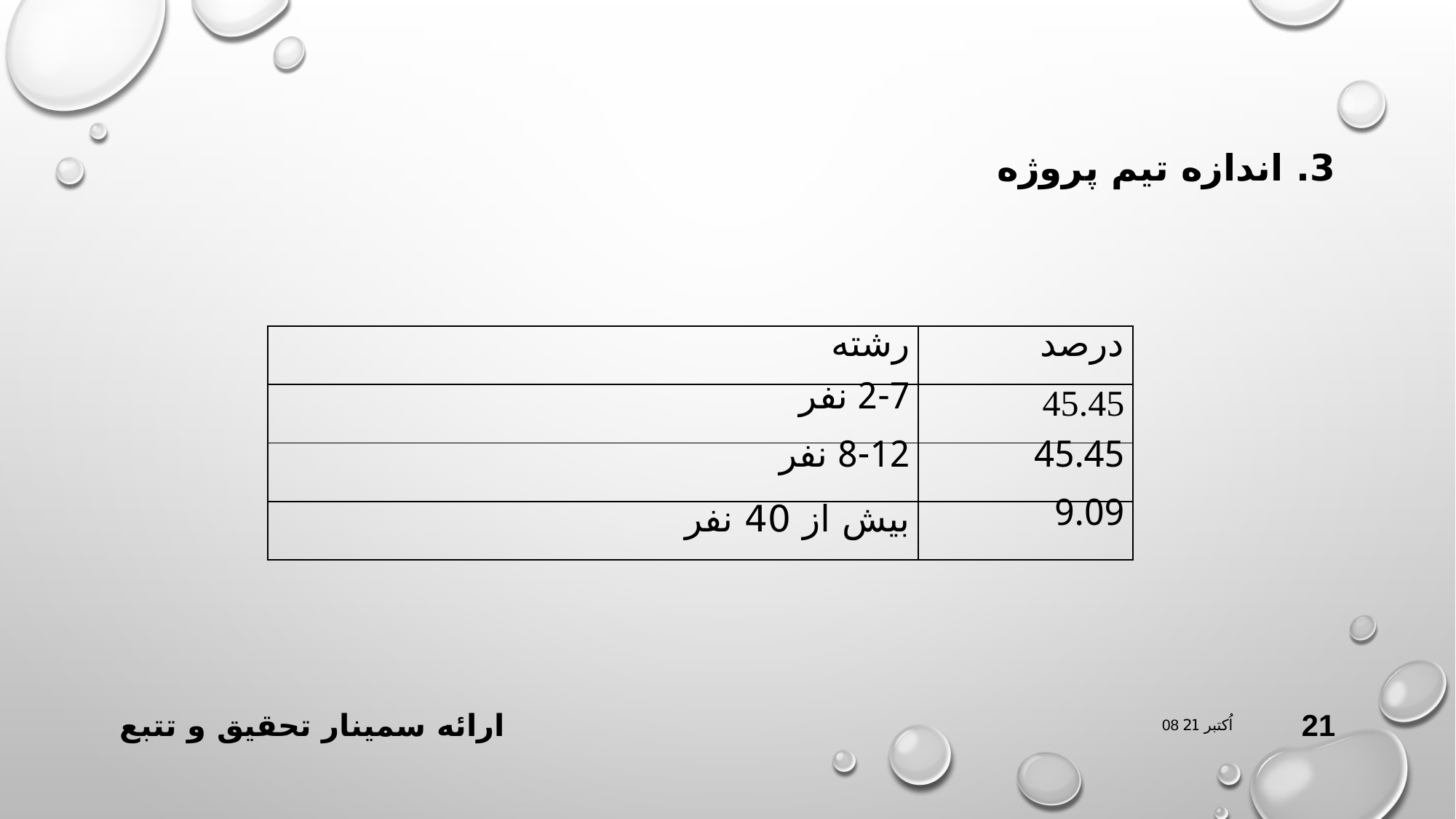

# 3. اندازه تیم پروژه
| رشته | درصد |
| --- | --- |
| 2-7 نفر | 45.45 |
| 8-12 نفر | 45.45 |
| بیش از 40 نفر | 9.09 |
ارائه سمینار تحقیق و تتبع
08 اُكتبر 21
21